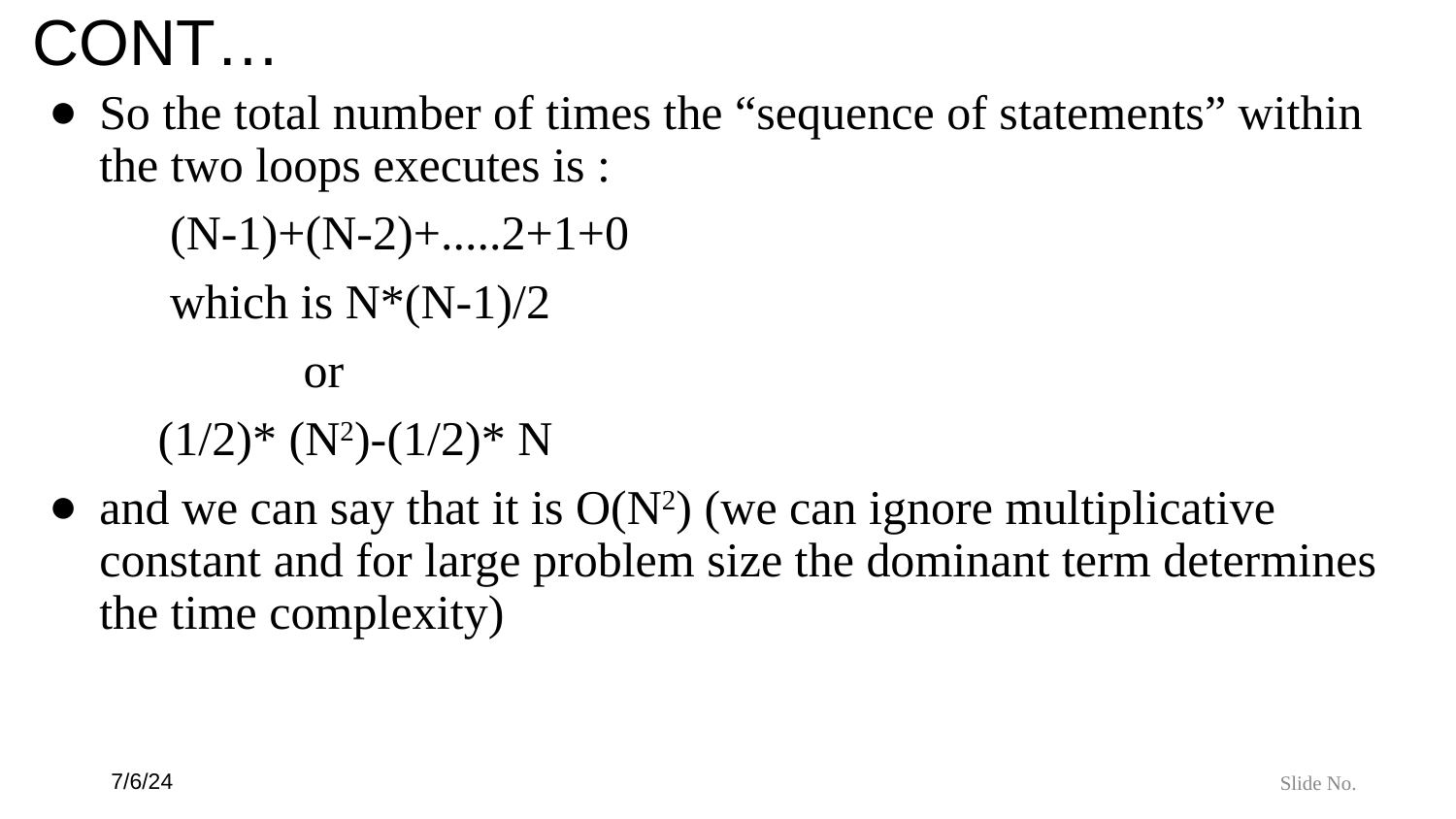

# CONT…
So the total number of times the “sequence of statements” within the two loops executes is :
          (N-1)+(N-2)+.....2+1+0
          which is N*(N-1)/2
                     or
         (1/2)* (N2)-(1/2)* N
and we can say that it is O(N2) (we can ignore multiplicative constant and for large problem size the dominant term determines the time complexity)

7/6/24
Slide No.